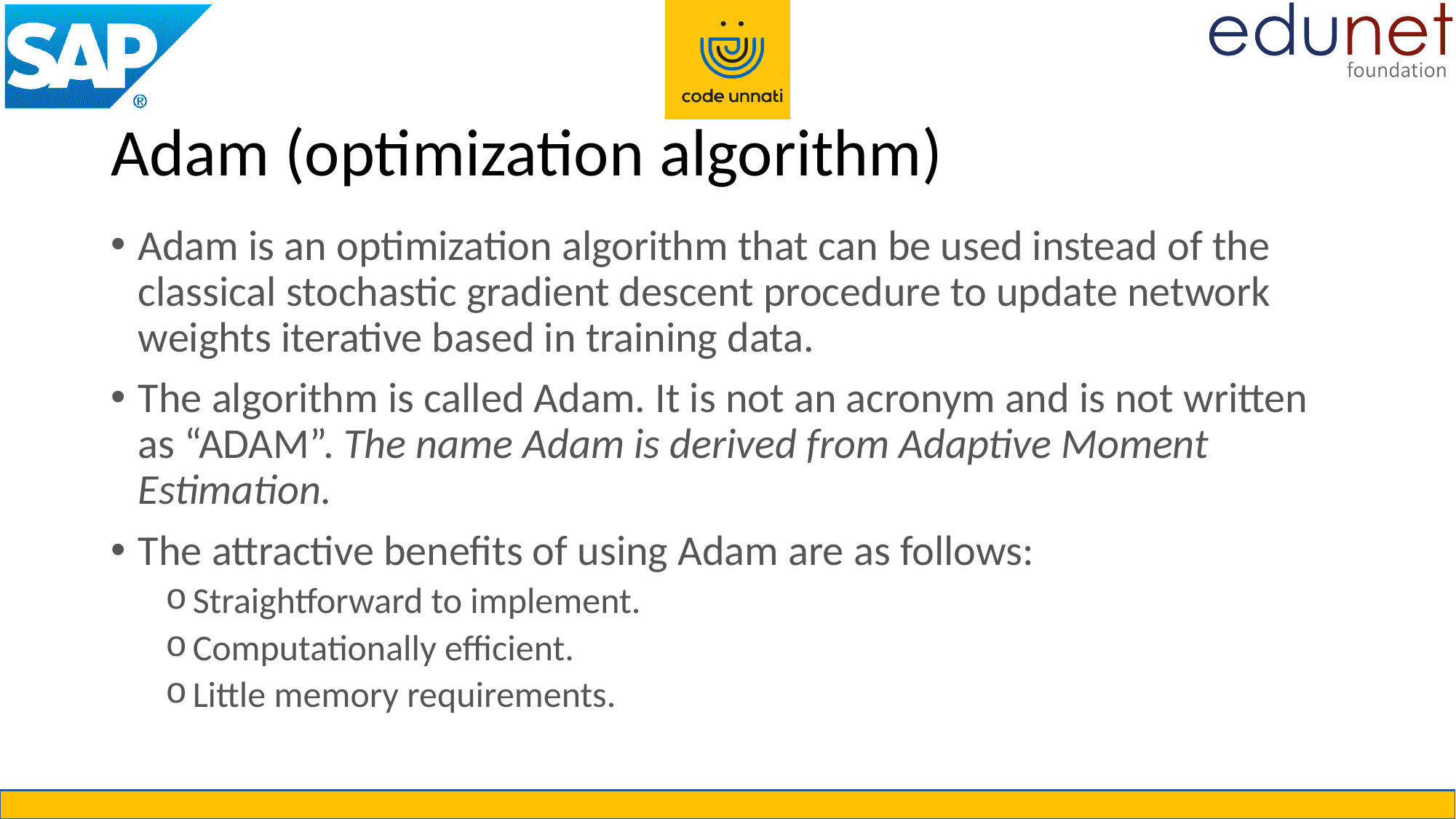

# Adam (optimization algorithm)
Adam is an optimization algorithm that can be used instead of the classical stochastic gradient descent procedure to update network weights iterative based in training data.
The algorithm is called Adam. It is not an acronym and is not written as “ADAM”. The name Adam is derived from Adaptive Moment Estimation.
The attractive benefits of using Adam are as follows:
Straightforward to implement.
Computationally efficient.
Little memory requirements.